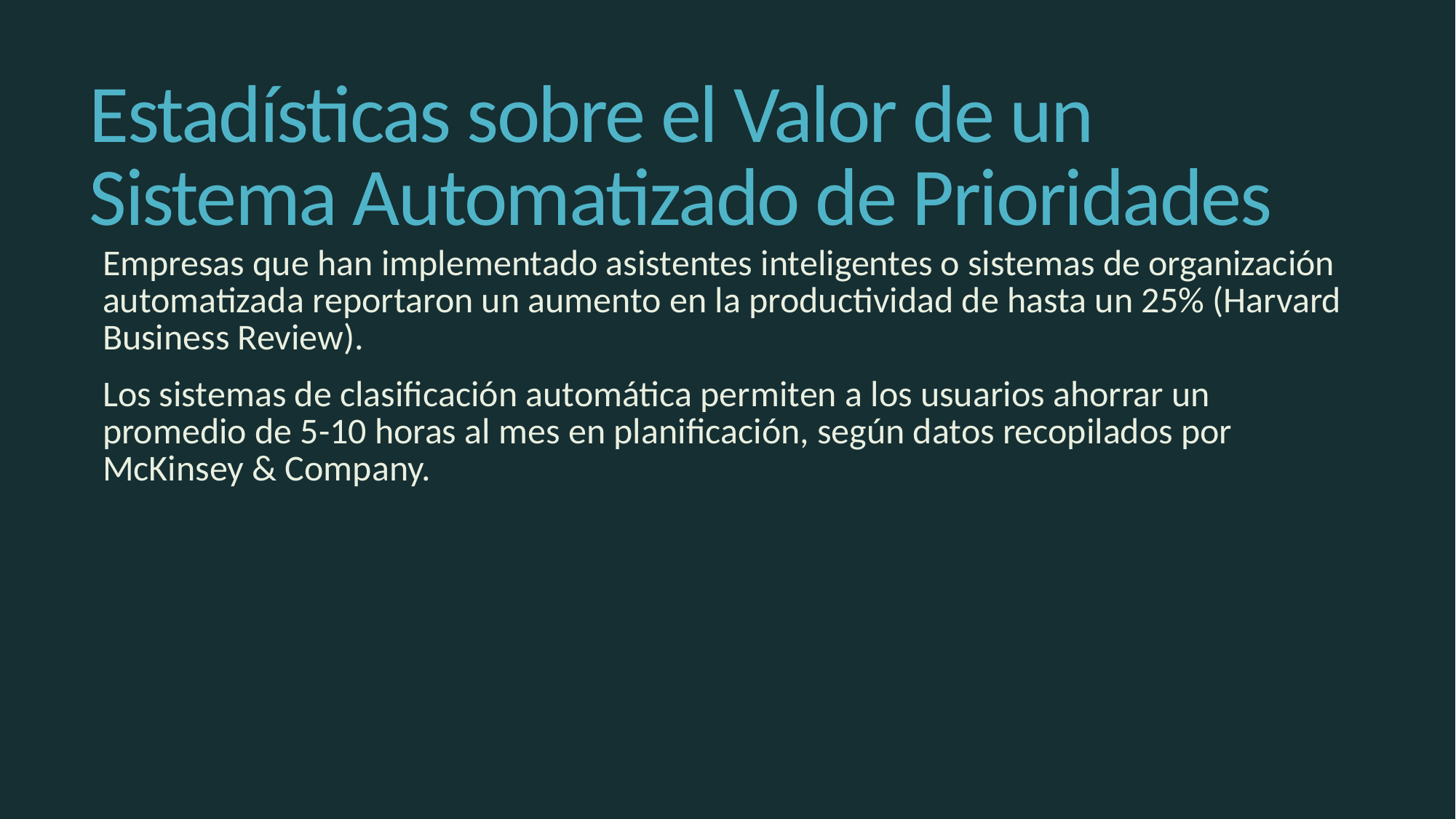

# Estadísticas sobre el Valor de un Sistema Automatizado de Prioridades
Empresas que han implementado asistentes inteligentes o sistemas de organización automatizada reportaron un aumento en la productividad de hasta un 25% (Harvard Business Review).
Los sistemas de clasificación automática permiten a los usuarios ahorrar un promedio de 5-10 horas al mes en planificación, según datos recopilados por McKinsey & Company.